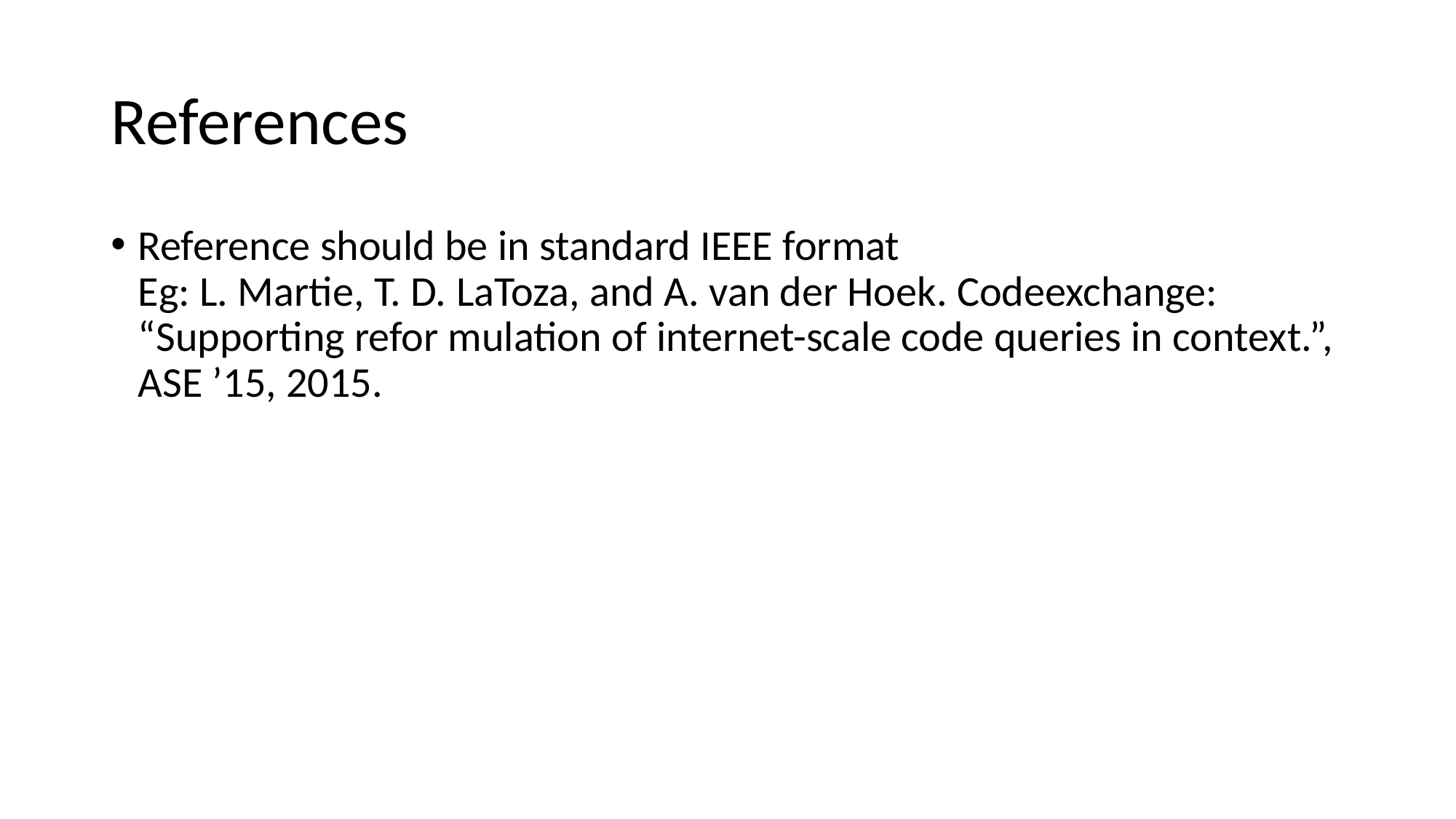

# References
Reference should be in standard IEEE format
Eg: L. Martie, T. D. LaToza, and A. van der Hoek. Codeexchange: “Supporting refor mulation of internet-scale code queries in context.”, ASE ’15, 2015.